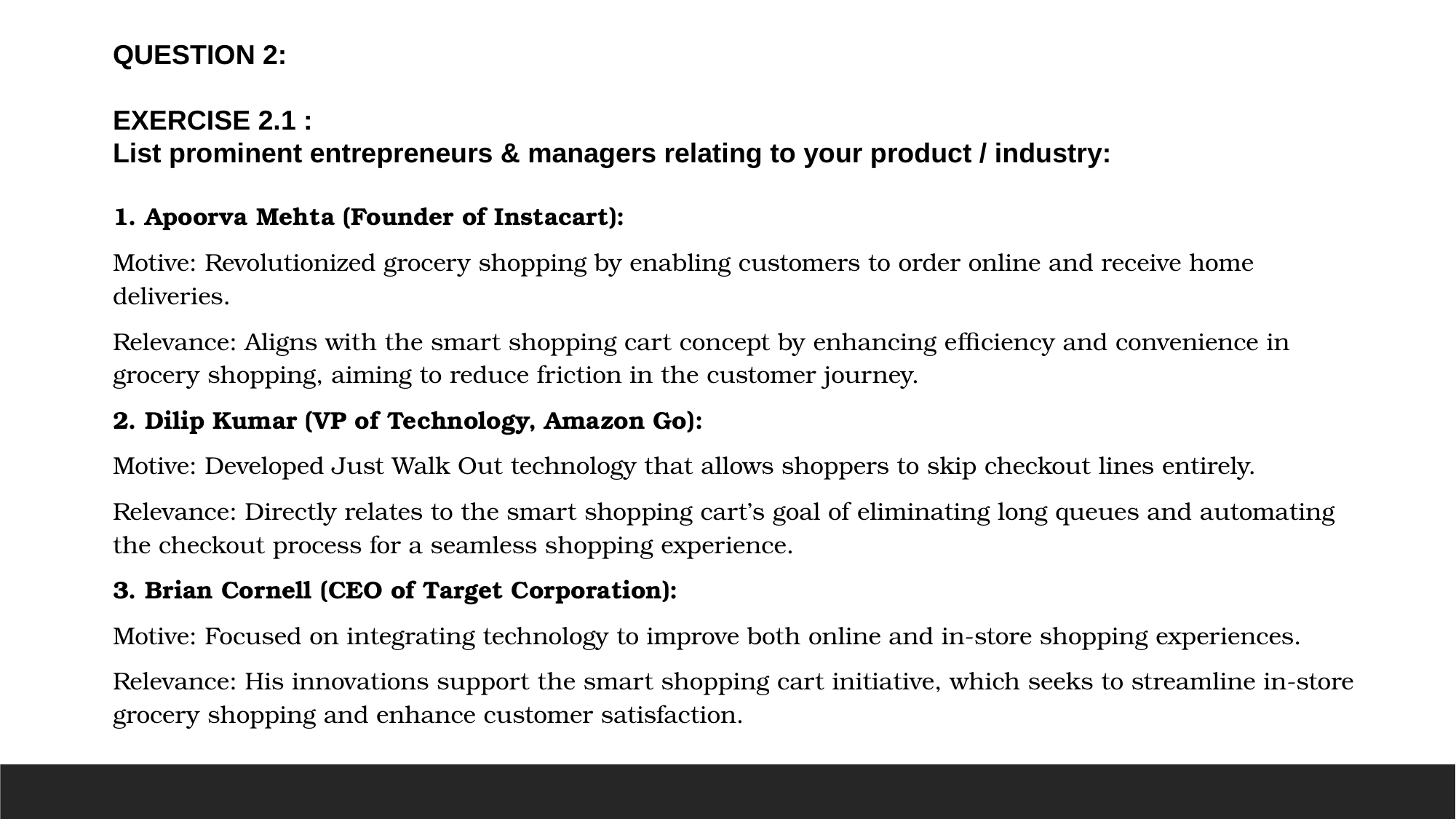

QUESTION 2:

EXERCISE 2.1 :
List prominent entrepreneurs & managers relating to your product / industry:

1. Apoorva Mehta (Founder of Instacart):
Motive: Revolutionized grocery shopping by enabling customers to order online and receive home deliveries.
Relevance: Aligns with the smart shopping cart concept by enhancing efficiency and convenience in grocery shopping, aiming to reduce friction in the customer journey.
2. Dilip Kumar (VP of Technology, Amazon Go):
Motive: Developed Just Walk Out technology that allows shoppers to skip checkout lines entirely.
Relevance: Directly relates to the smart shopping cart’s goal of eliminating long queues and automating the checkout process for a seamless shopping experience.
3. Brian Cornell (CEO of Target Corporation):
Motive: Focused on integrating technology to improve both online and in-store shopping experiences.
Relevance: His innovations support the smart shopping cart initiative, which seeks to streamline in-store grocery shopping and enhance customer satisfaction.